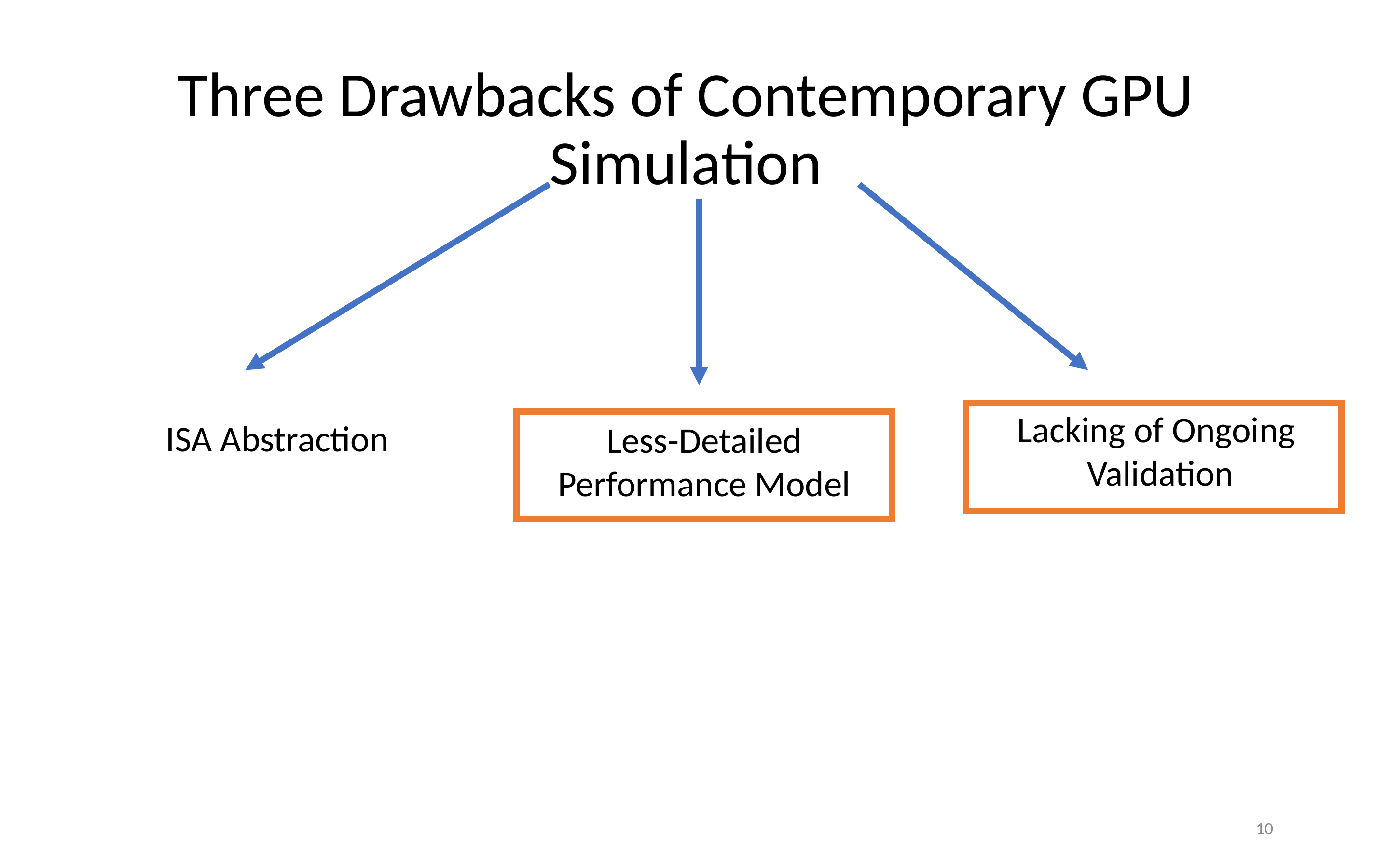

# Three Drawbacks of Contemporary GPU Simulation

Lacking of Ongoing
Validation
ISA Abstraction

Less-Detailed
Performance Model
10